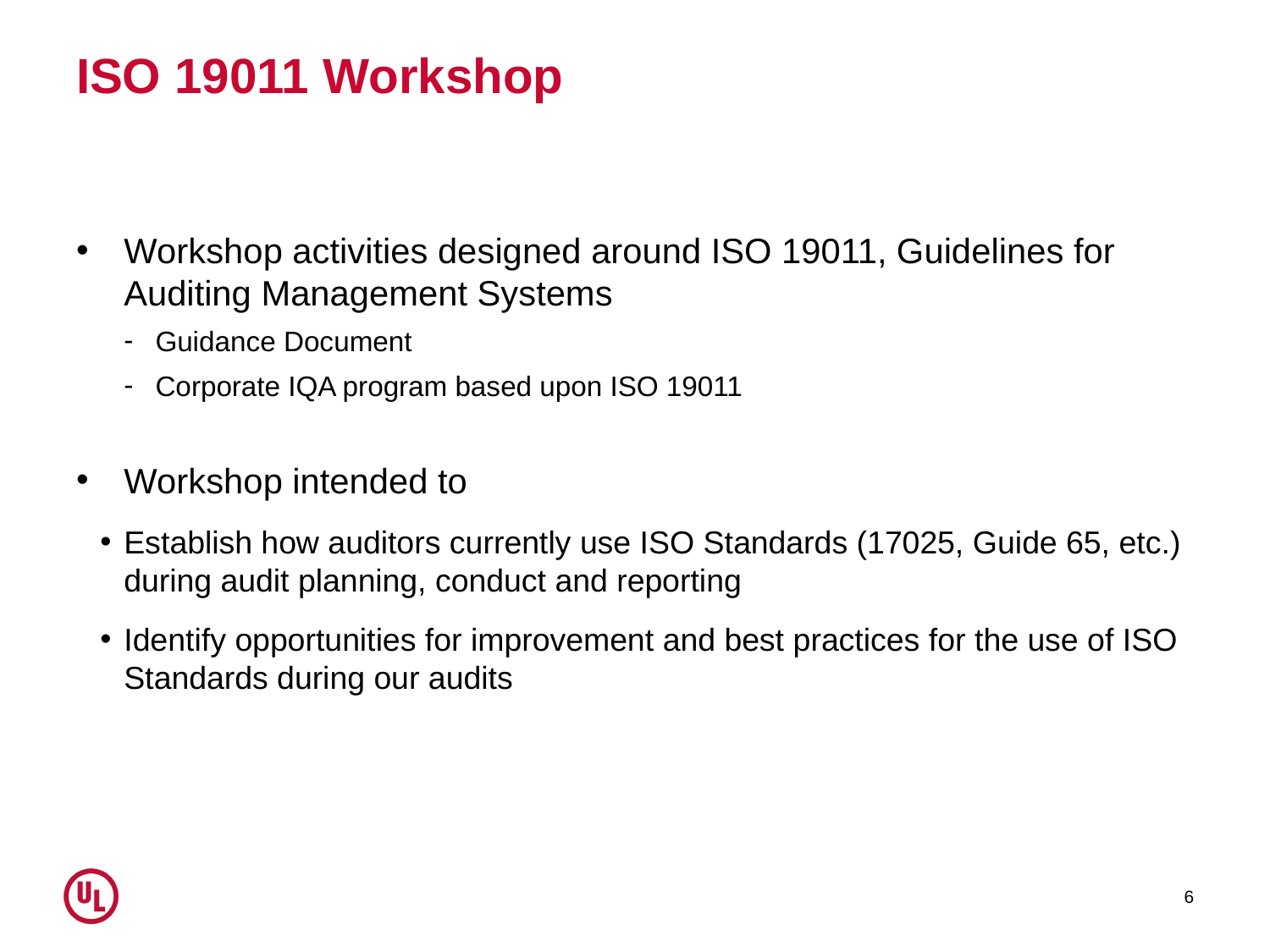

# ISO 19011 Workshop
Workshop activities designed around ISO 19011, Guidelines for Auditing Management Systems
Guidance Document
Corporate IQA program based upon ISO 19011

Workshop intended to
Establish how auditors currently use ISO Standards (17025, Guide 65, etc.) during audit planning, conduct and reporting
Identify opportunities for improvement and best practices for the use of ISO Standards during our audits

6